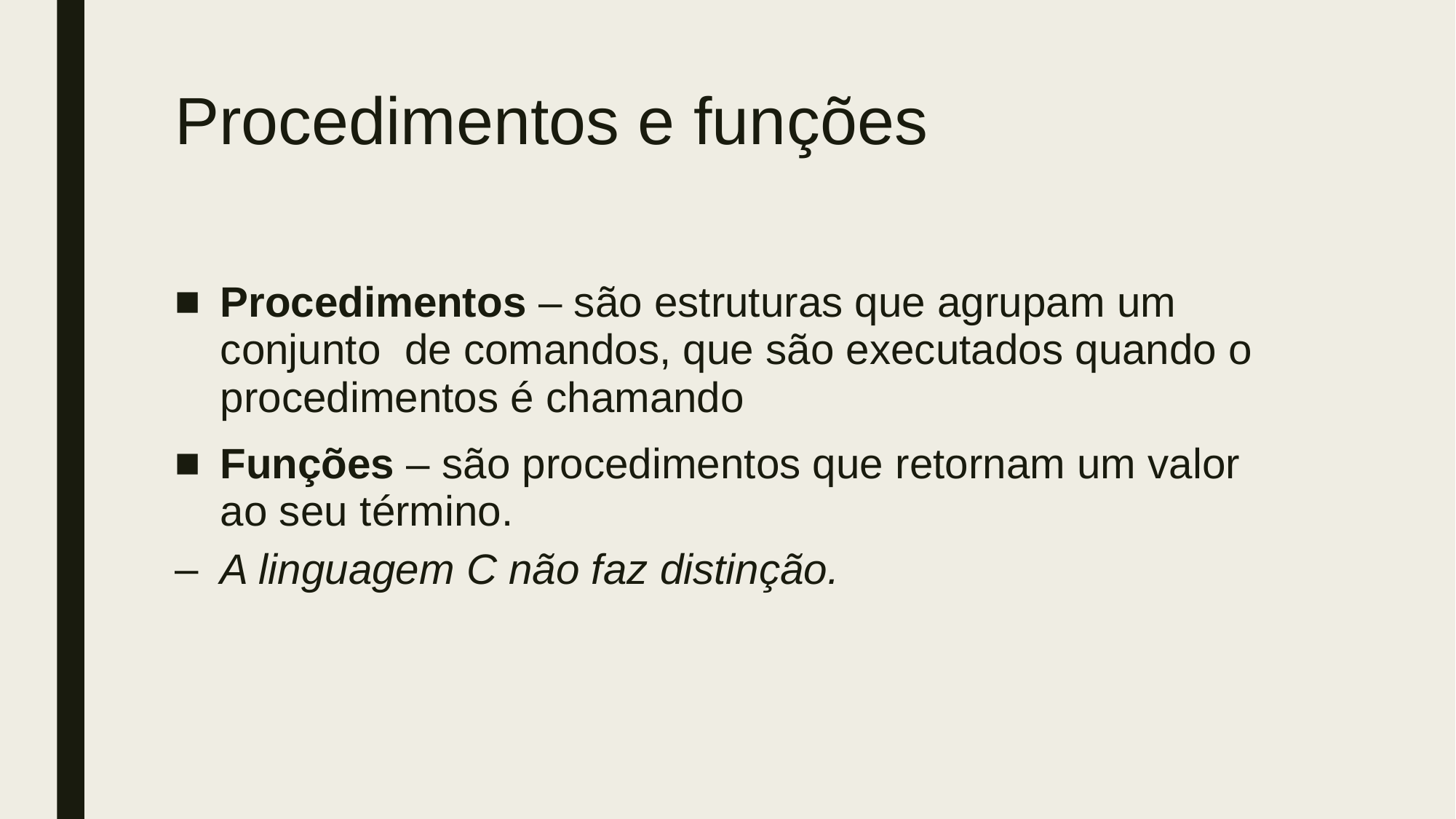

# Procedimentos e funções
Procedimentos – são estruturas que agrupam um conjunto  de comandos, que são executados quando o procedimentos é chamando
Funções – são procedimentos que retornam um valor ao seu término.
A linguagem C não faz distinção.